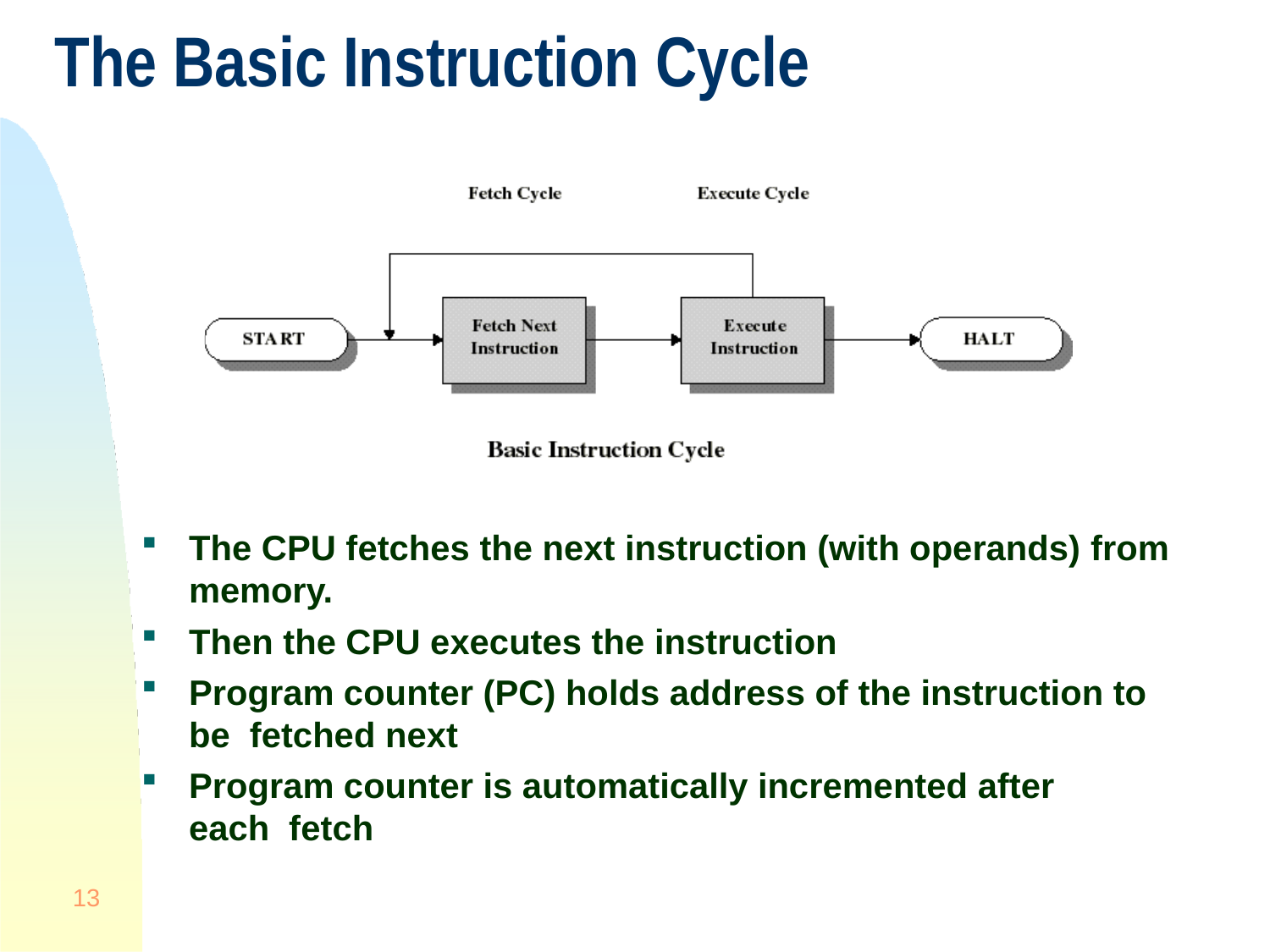

# The Basic Instruction Cycle

The CPU fetches the next instruction (with operands) from
memory.
Then the CPU executes the instruction
Program counter (PC) holds address of the instruction to be  fetched next
Program counter is automatically incremented after each  fetch
13